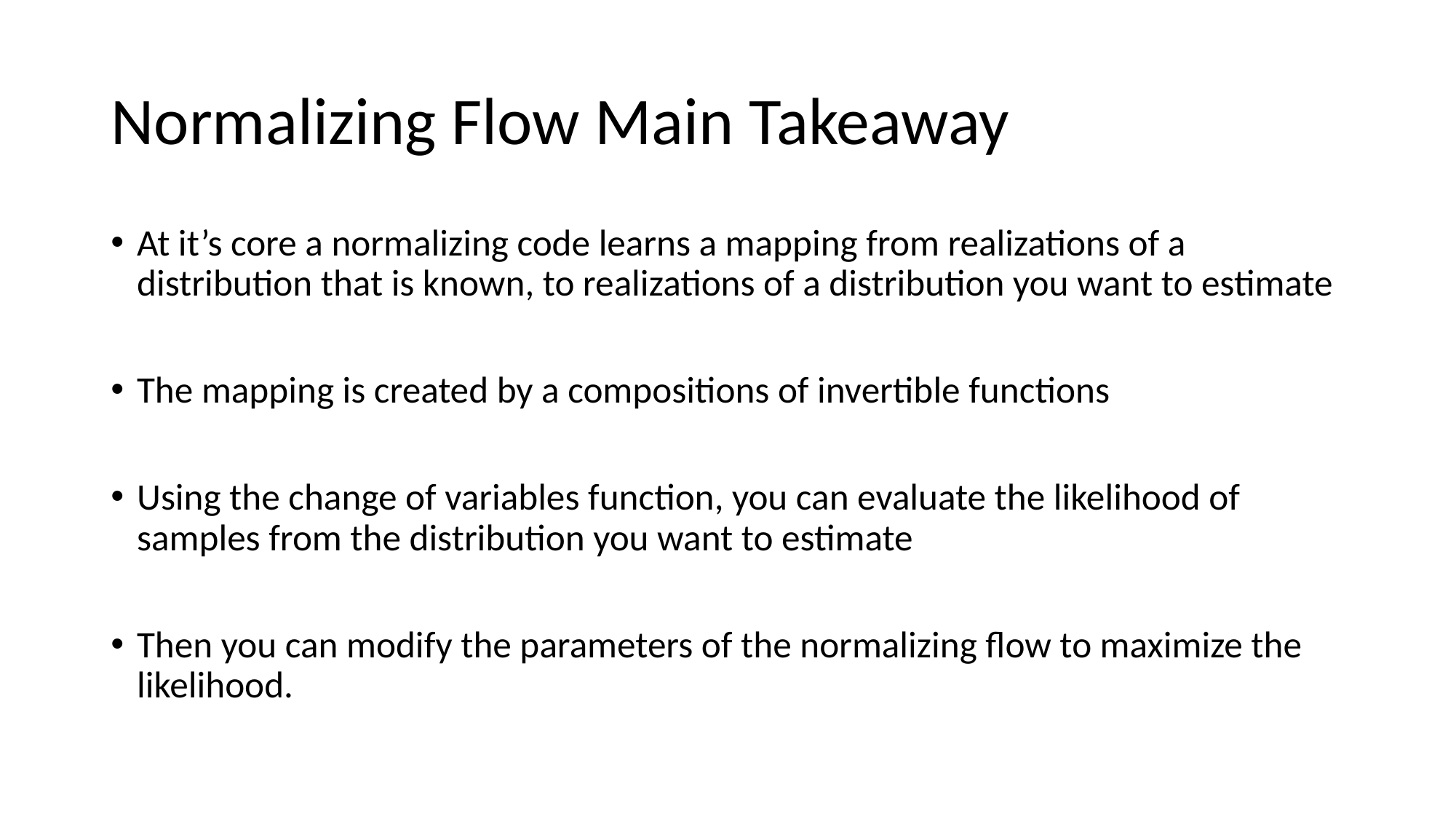

# Normalizing Flow Main Takeaway
At it’s core a normalizing code learns a mapping from realizations of a distribution that is known, to realizations of a distribution you want to estimate

The mapping is created by a compositions of invertible functions

Using the change of variables function, you can evaluate the likelihood of samples from the distribution you want to estimate

Then you can modify the parameters of the normalizing flow to maximize the likelihood.